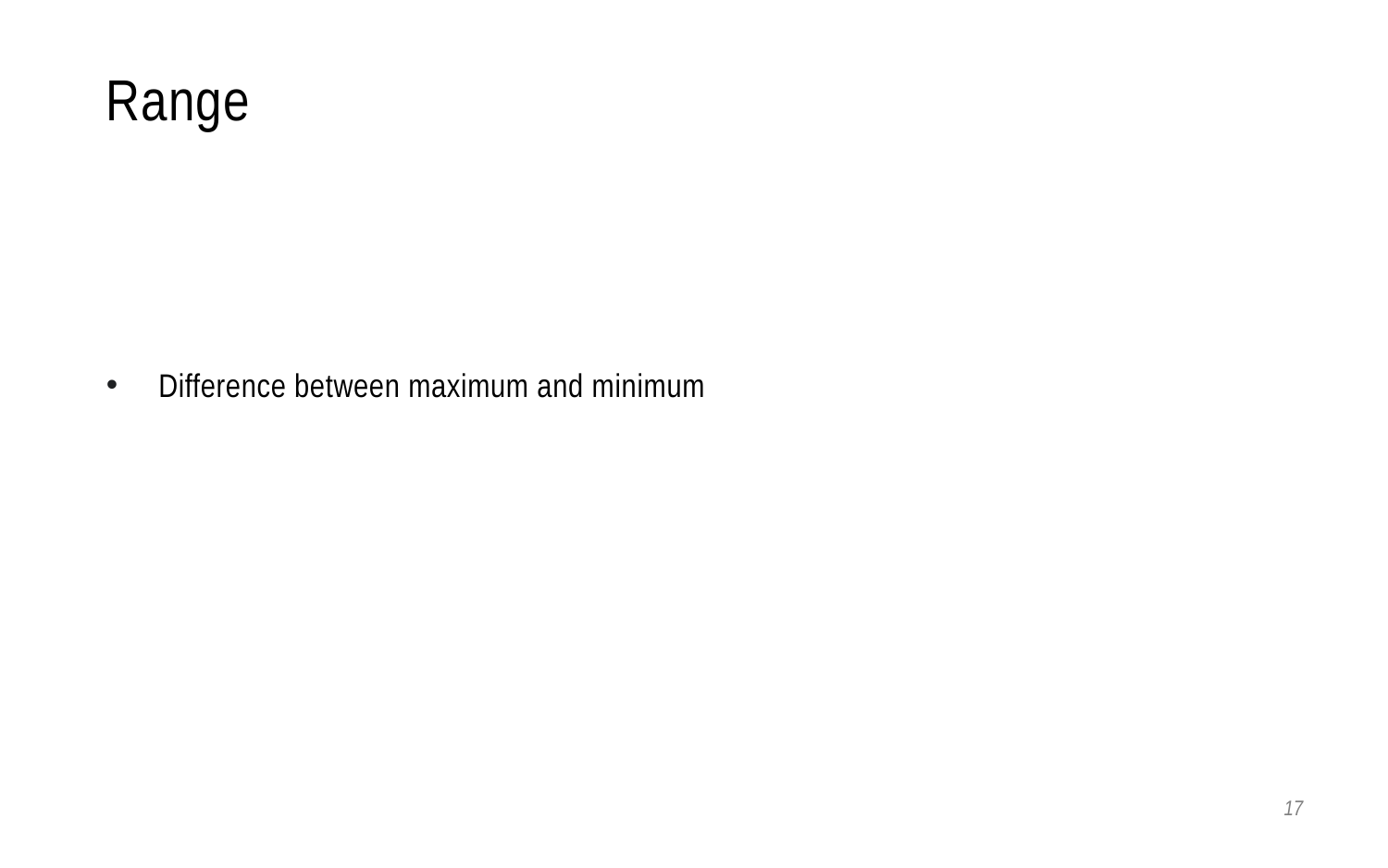

# Range

Difference between maximum and minimum